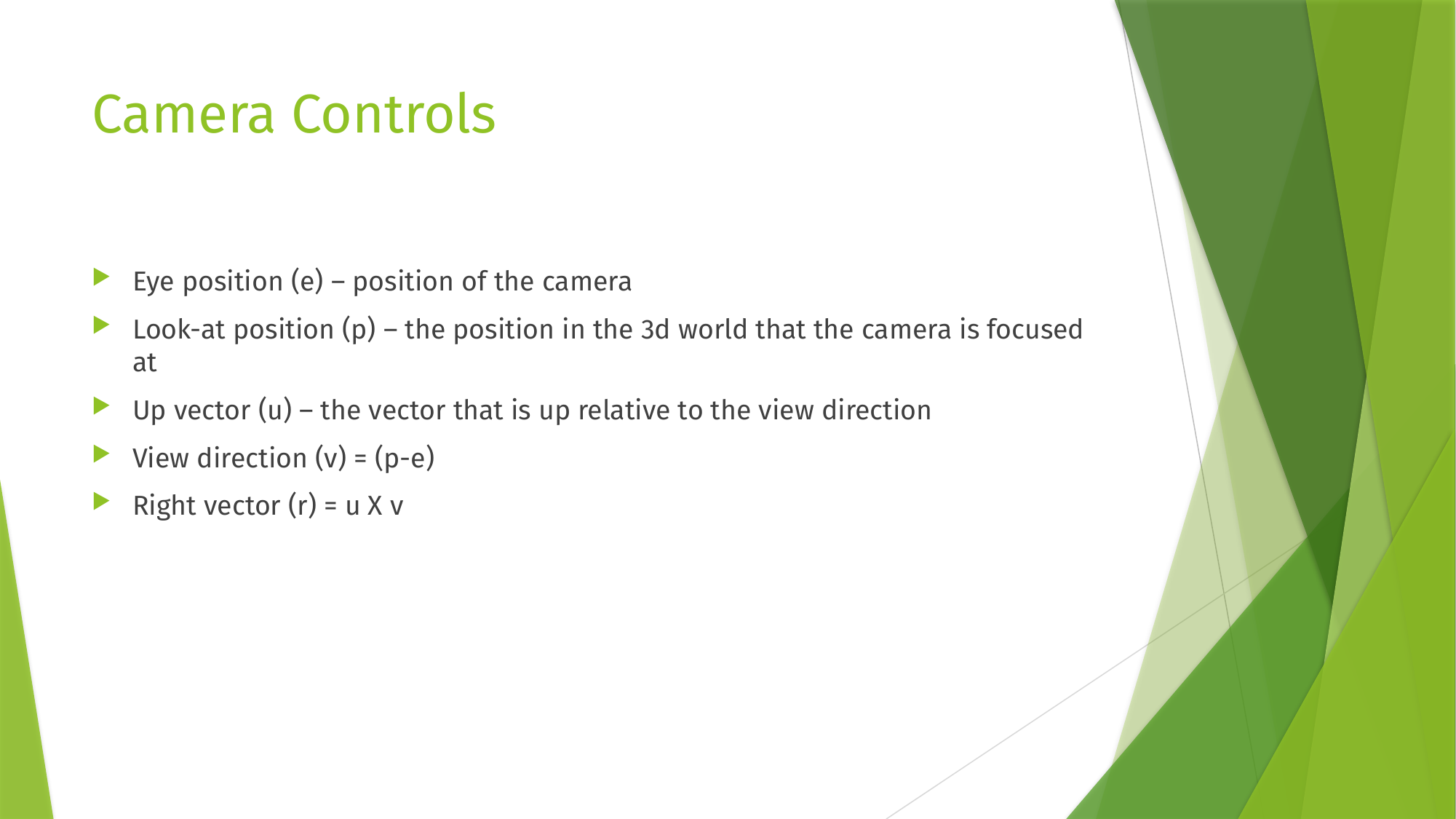

# Camera Controls
Eye position (e) – position of the camera
Look-at position (p) – the position in the 3d world that the camera is focused at
Up vector (u) – the vector that is up relative to the view direction
View direction (v) = (p-e)
Right vector (r) = u X v